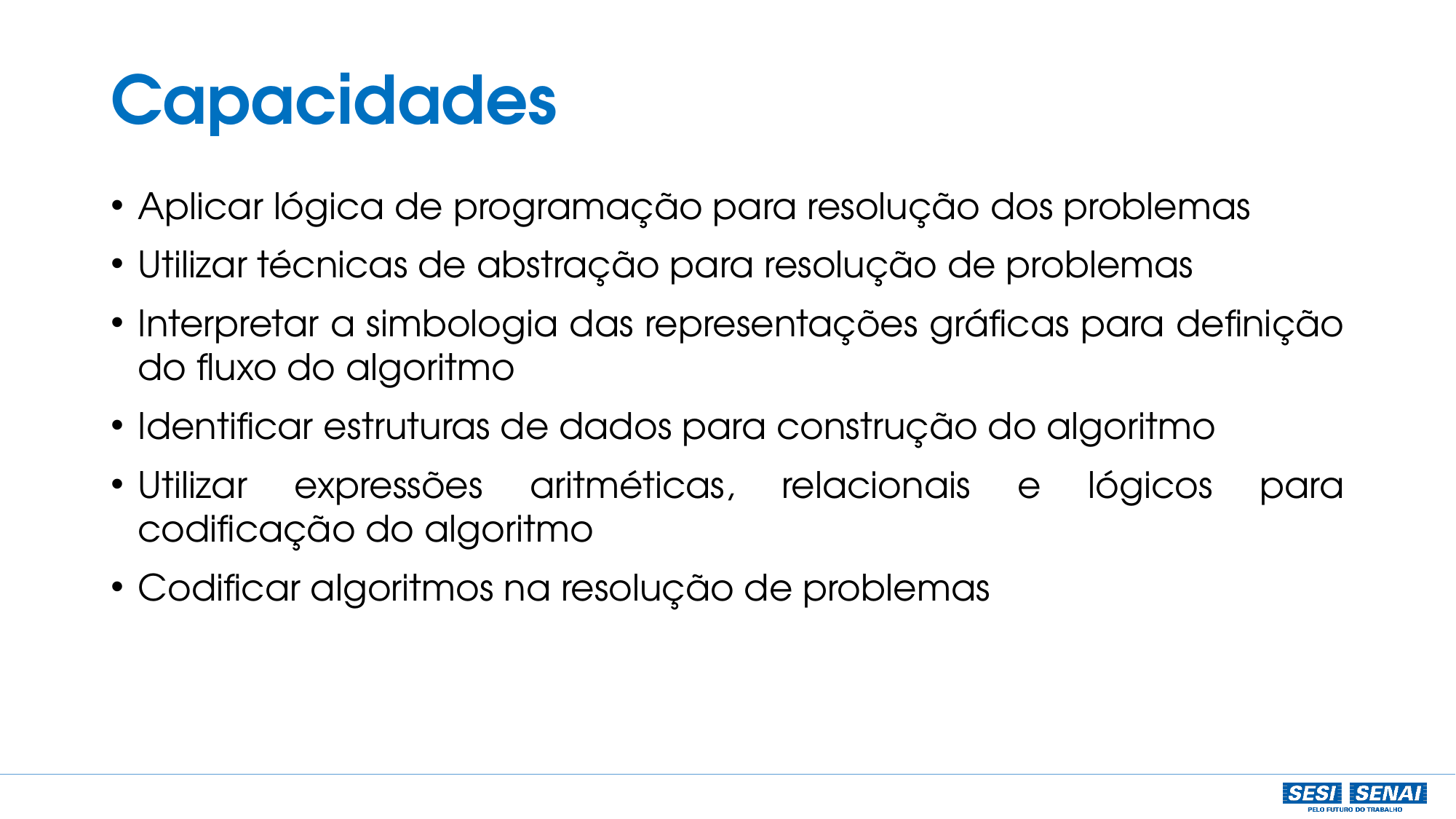

# Capacidades
Aplicar lógica de programação para resolução dos problemas
Utilizar técnicas de abstração para resolução de problemas
Interpretar a simbologia das representações gráficas para definição do fluxo do algoritmo
Identificar estruturas de dados para construção do algoritmo
Utilizar expressões aritméticas, relacionais e lógicos para codificação do algoritmo
Codificar algoritmos na resolução de problemas